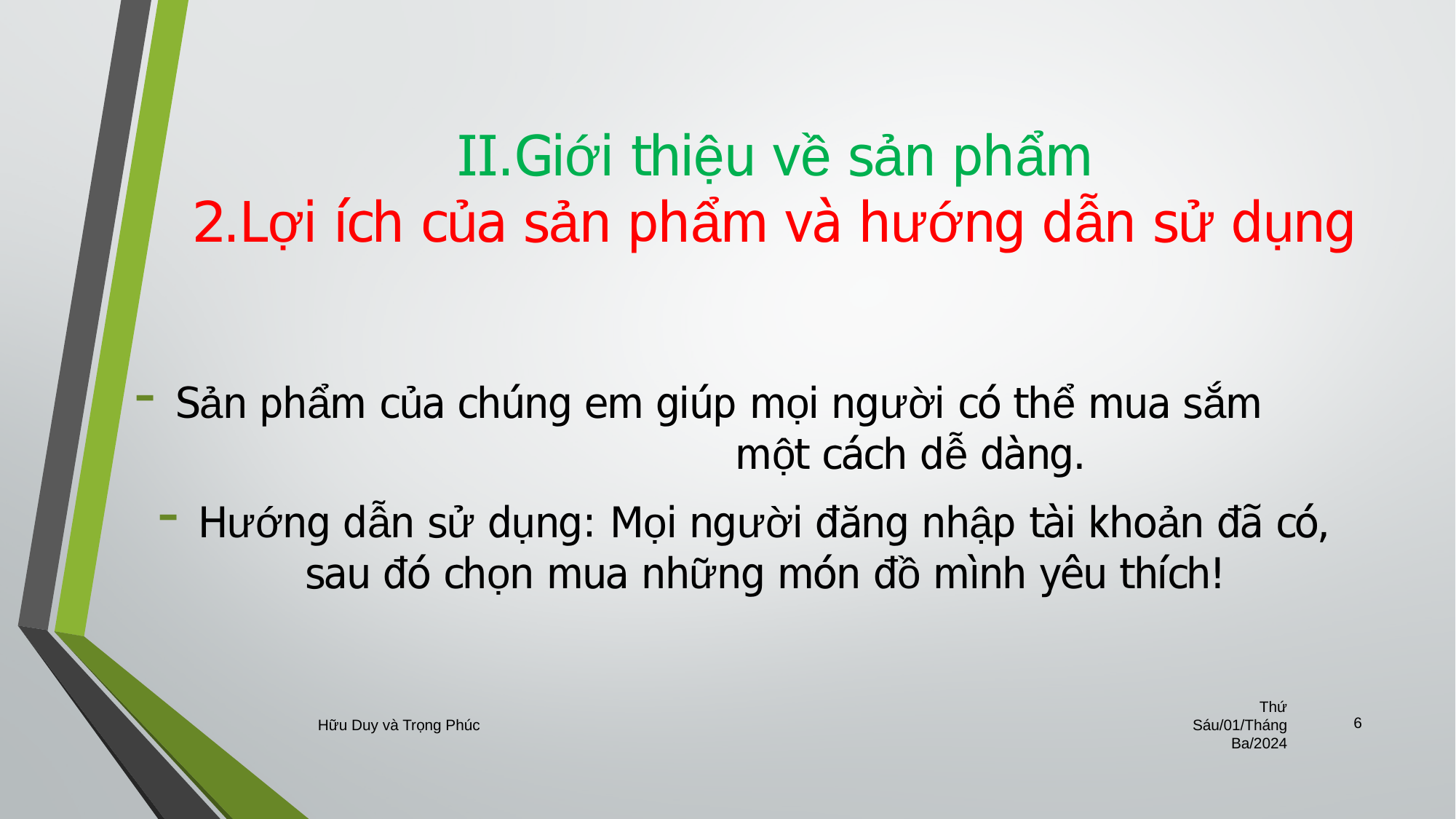

# II.Giới thiệu về sản phẩm 2.Lợi ích của sản phẩm và hướng dẫn sử dụng
Sản phẩm của chúng em giúp mọi người có thể mua sắm                              một cách dễ dàng.
Hướng dẫn sử dụng: Mọi người đăng nhập tài khoản đã có, sau đó chọn mua những món đồ mình yêu thích!
6
Hữu Duy và Trọng Phúc
Thứ Sáu/01/Tháng Ba/2024